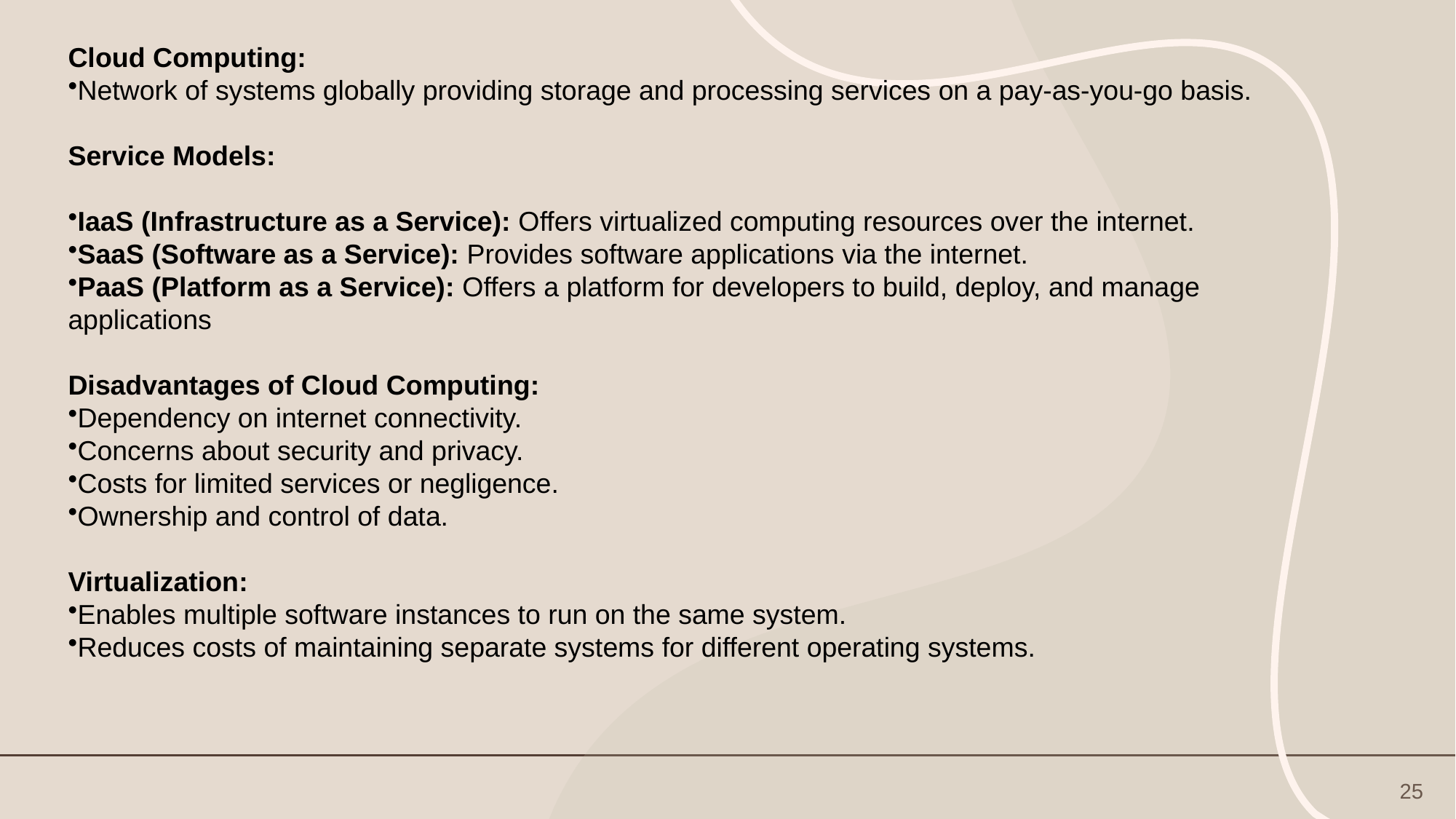

Cloud Computing:
Network of systems globally providing storage and processing services on a pay-as-you-go basis.

Service Models:

IaaS (Infrastructure as a Service): Offers virtualized computing resources over the internet.
SaaS (Software as a Service): Provides software applications via the internet.
PaaS (Platform as a Service): Offers a platform for developers to build, deploy, and manage applications

Disadvantages of Cloud Computing:
Dependency on internet connectivity.
Concerns about security and privacy.
Costs for limited services or negligence.
Ownership and control of data.

Virtualization:
Enables multiple software instances to run on the same system.
Reduces costs of maintaining separate systems for different operating systems.

25